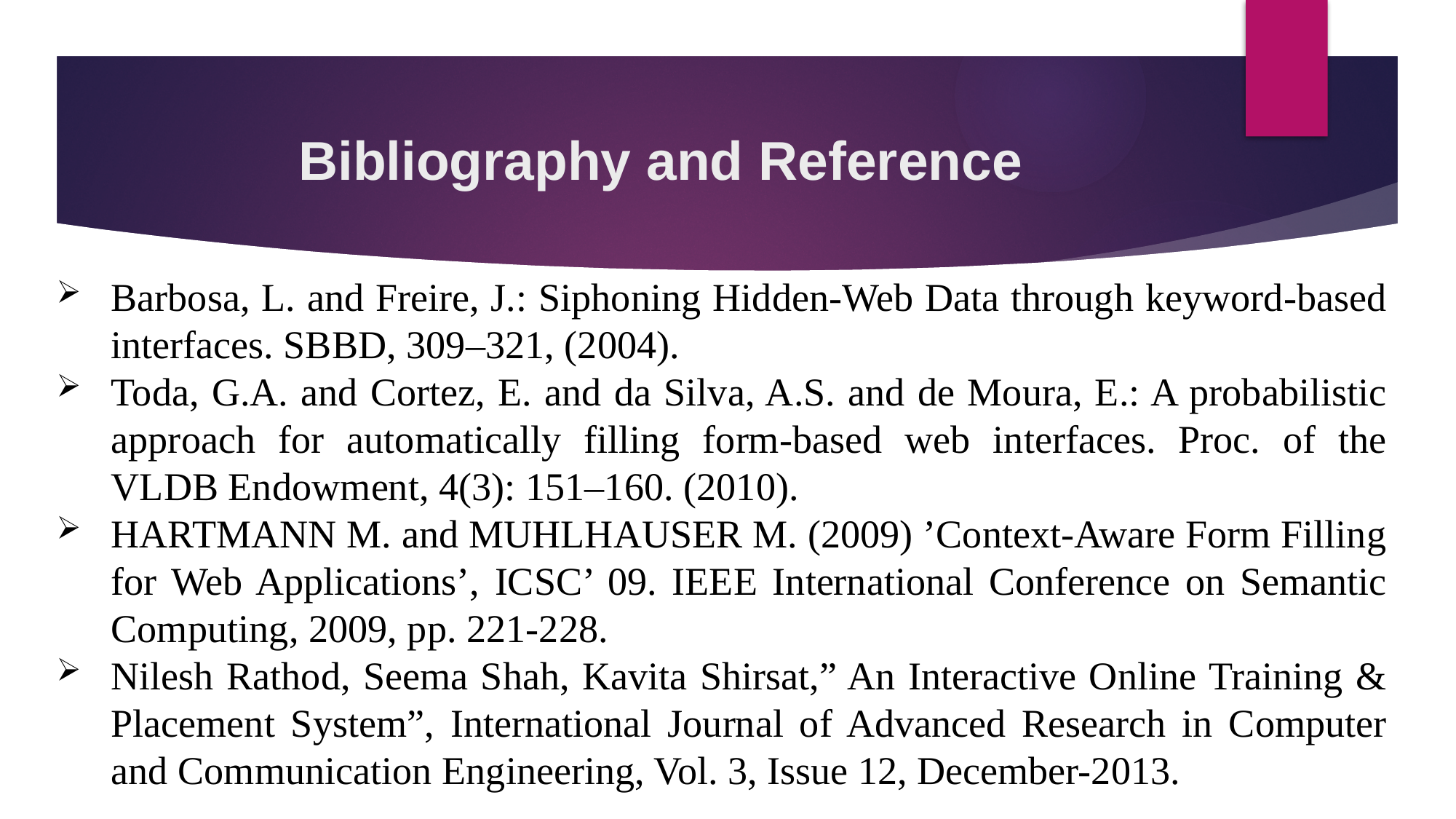

# Bibliography and Reference
Barbosa, L. and Freire, J.: Siphoning Hidden-Web Data through keyword-based interfaces. SBBD, 309–321, (2004).
Toda, G.A. and Cortez, E. and da Silva, A.S. and de Moura, E.: A probabilistic approach for automatically filling form-based web interfaces. Proc. of the VLDB Endowment, 4(3): 151–160. (2010).
HARTMANN M. and MUHLHAUSER M. (2009) ’Context-Aware Form Filling for Web Applications’, ICSC’ 09. IEEE International Conference on Semantic Computing, 2009, pp. 221-228.
Nilesh Rathod, Seema Shah, Kavita Shirsat,” An Interactive Online Training & Placement System”, International Journal of Advanced Research in Computer and Communication Engineering, Vol. 3, Issue 12, December-2013.